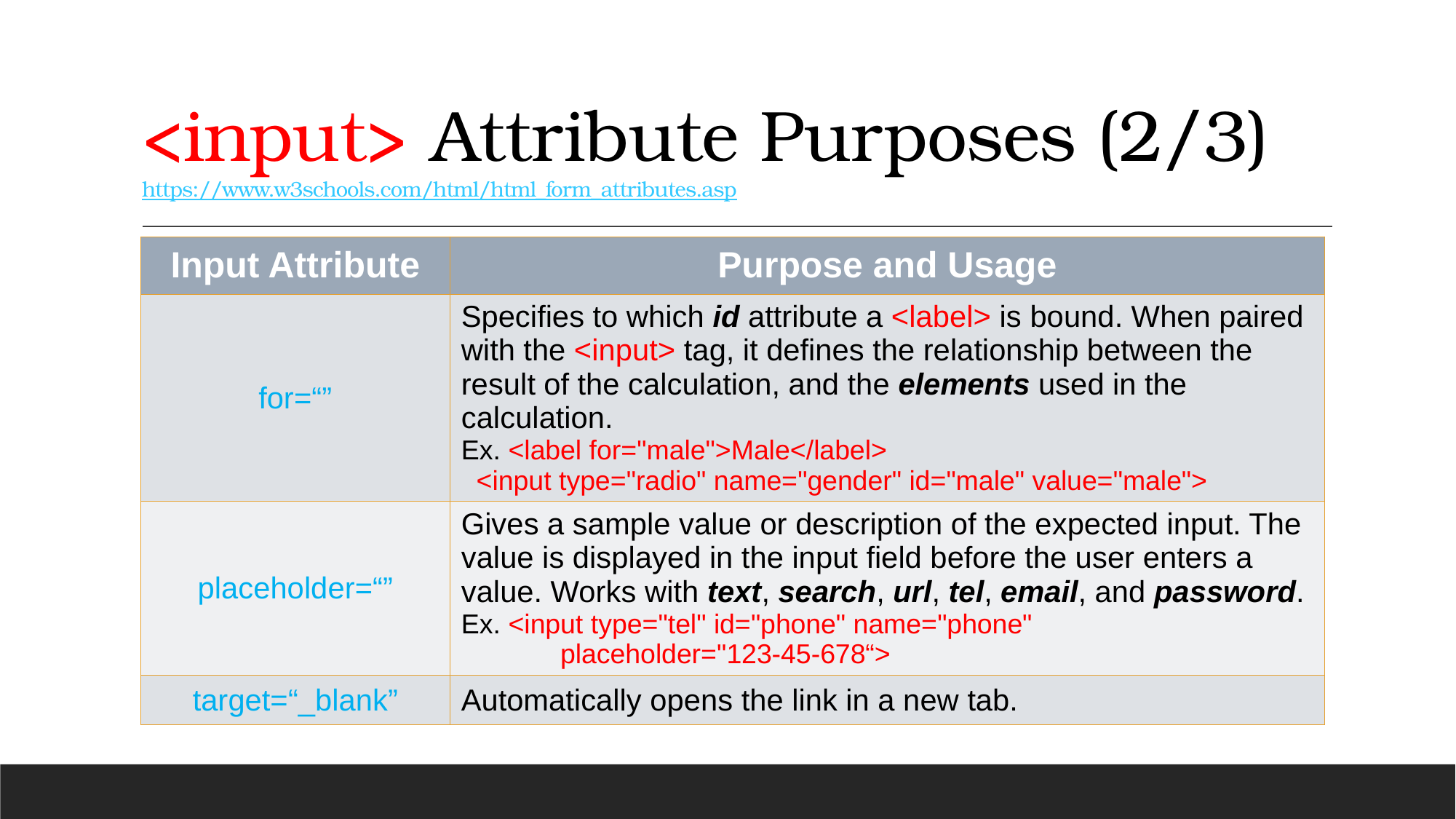

# <input> Attribute Purposes (2/3) https://www.w3schools.com/html/html_form_attributes.asp
| Input Attribute | Purpose and Usage |
| --- | --- |
| for=“” | Specifies to which id attribute a <label> is bound. When paired with the <input> tag, it defines the relationship between the result of the calculation, and the elements used in the calculation. Ex. <label for="male">Male</label>   <input type="radio" name="gender" id="male" value="male"> |
| placeholder=“” | Gives a sample value or description of the expected input. The value is displayed in the input field before the user enters a value. Works with text, search, url, tel, email, and password. Ex. <input type="tel" id="phone" name="phone"  placeholder="123-45-678“> |
| target=“\_blank” | Automatically opens the link in a new tab. |